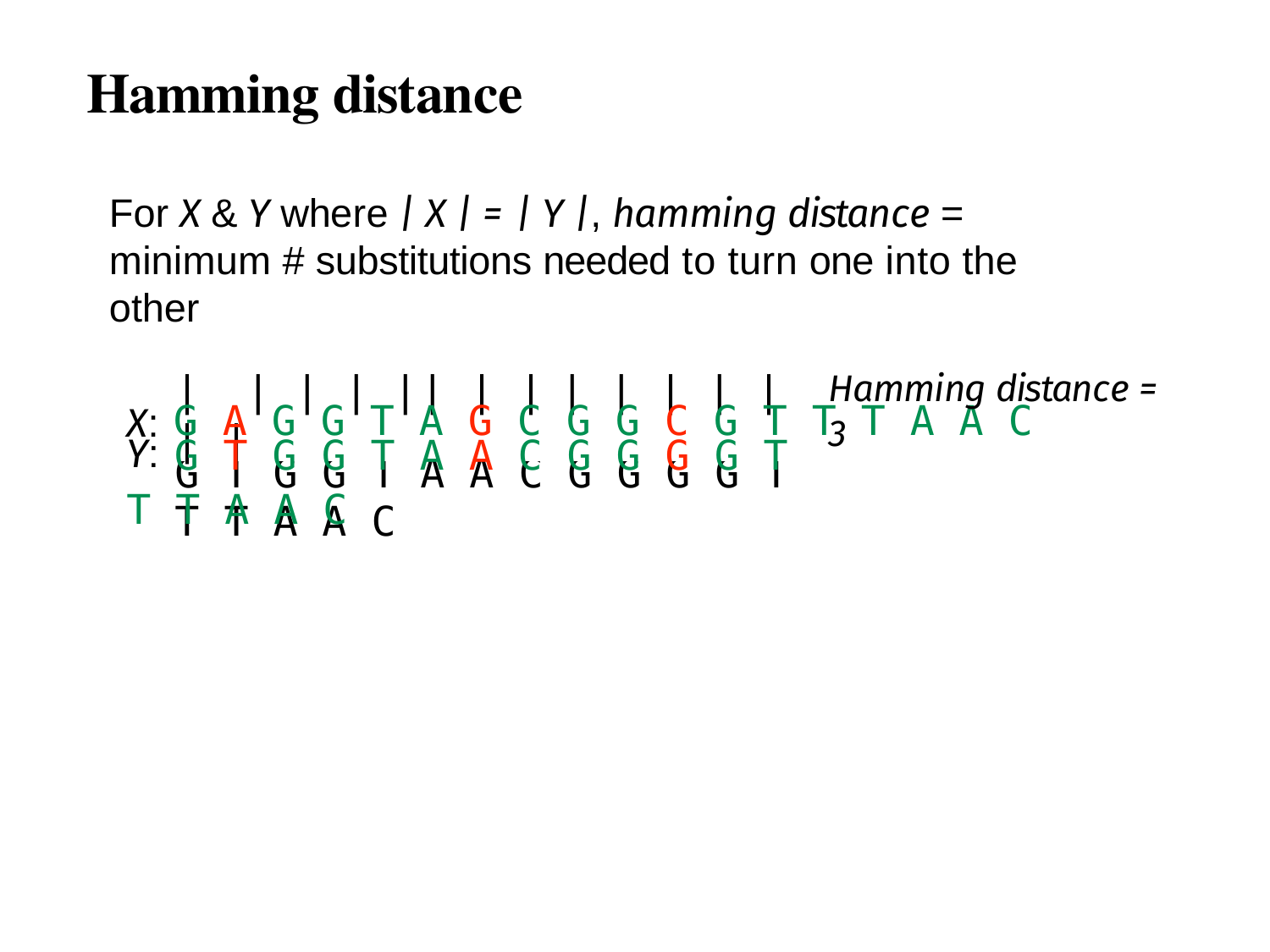

# Hamming distance
For X & Y where | X | = | Y |, hamming distance =
minimum # substitutions needed to turn one into the other
X: G A G G T A G C G G C G T T T A A C

G A G G T A G C G G C G T T T A A C
G T G G T A A C G G G G T T T A A C
Hamming distance = 3
|	| | | |	| | |	| | | | | | |
Y: G T G G T A A C G G G G T T T A A C